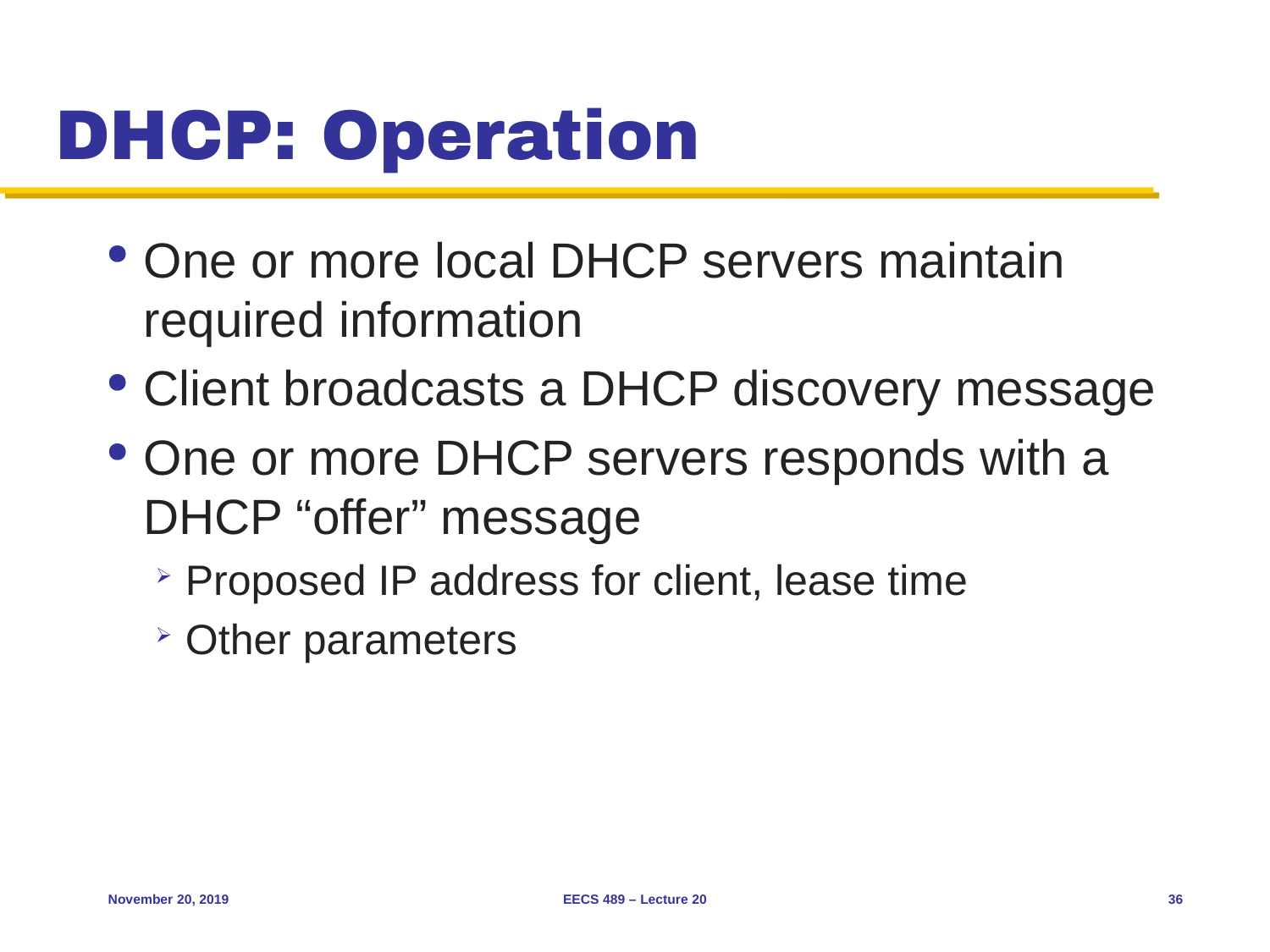

# DHCP: Operation
One or more local DHCP servers maintain required information
Client broadcasts a DHCP discovery message
One or more DHCP servers responds with a DHCP “offer” message
Proposed IP address for client, lease time
Other parameters

November 20, 2019
EECS 489 – Lecture 20
36